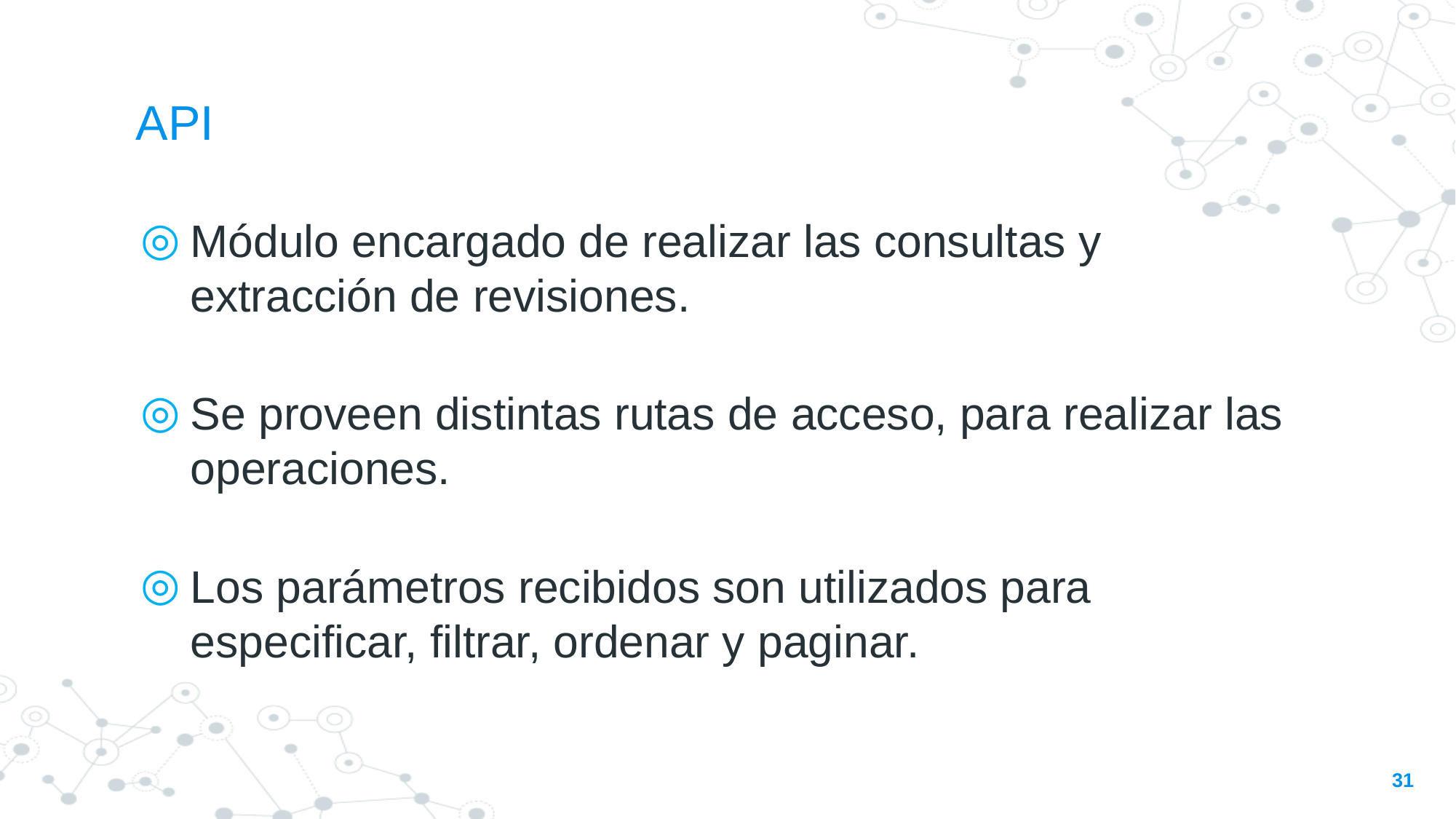

# API
Módulo encargado de realizar las consultas y extracción de revisiones.
Se proveen distintas rutas de acceso, para realizar las operaciones.
Los parámetros recibidos son utilizados para especificar, filtrar, ordenar y paginar.
31